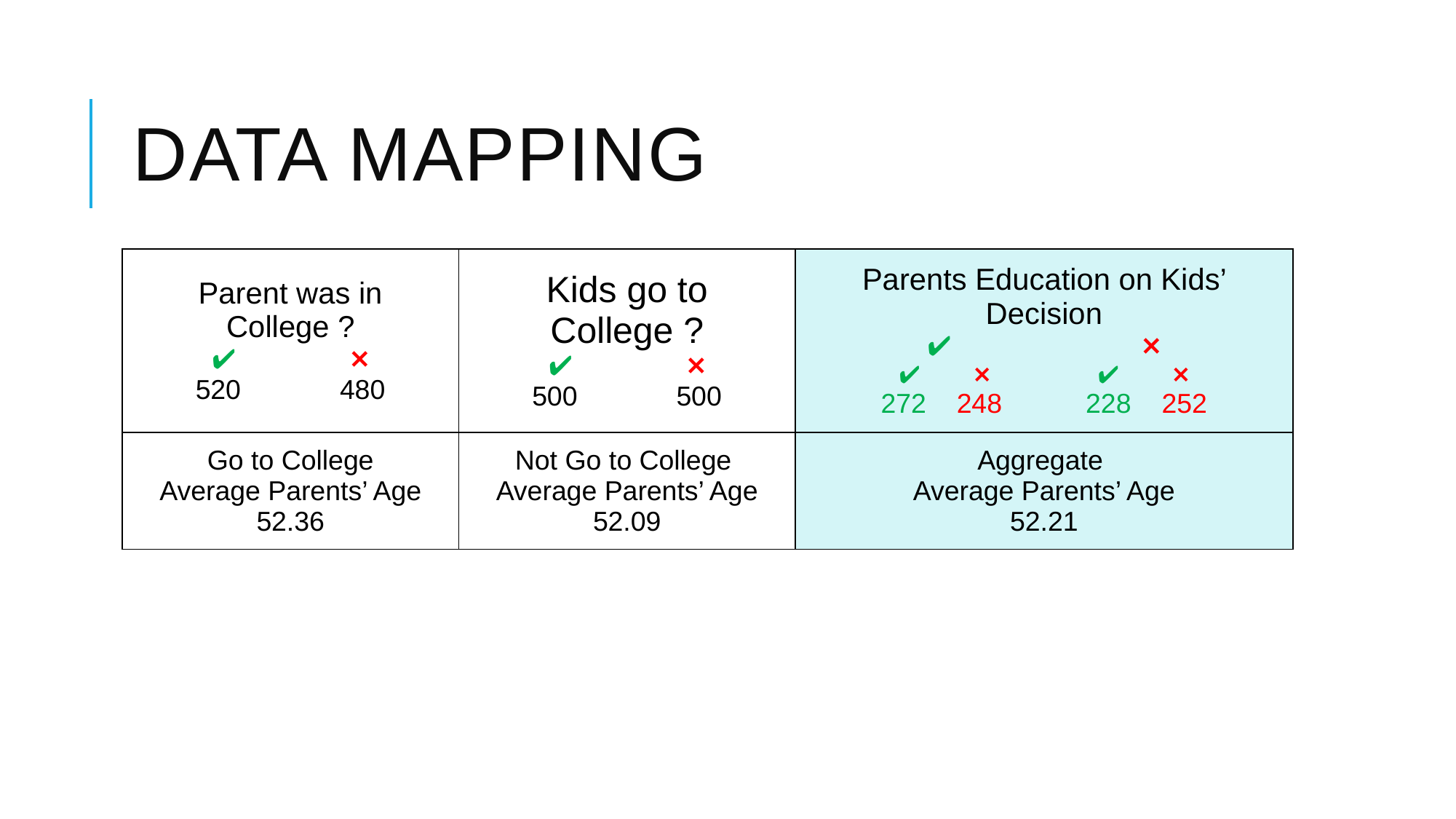

# Data mapping
| Parent was in College ? ✔ ❌ 520 480 | Kids go to College ? ✔ ❌ 500 500 | Parents Education on Kids’ Decision ✔ ❌ ✔ ❌ ✔ ❌ 272 248 228 252 |
| --- | --- | --- |
| Go to College Average Parents’ Age 52.36 | Not Go to College Average Parents’ Age 52.09 | Aggregate Average Parents’ Age 52.21 |